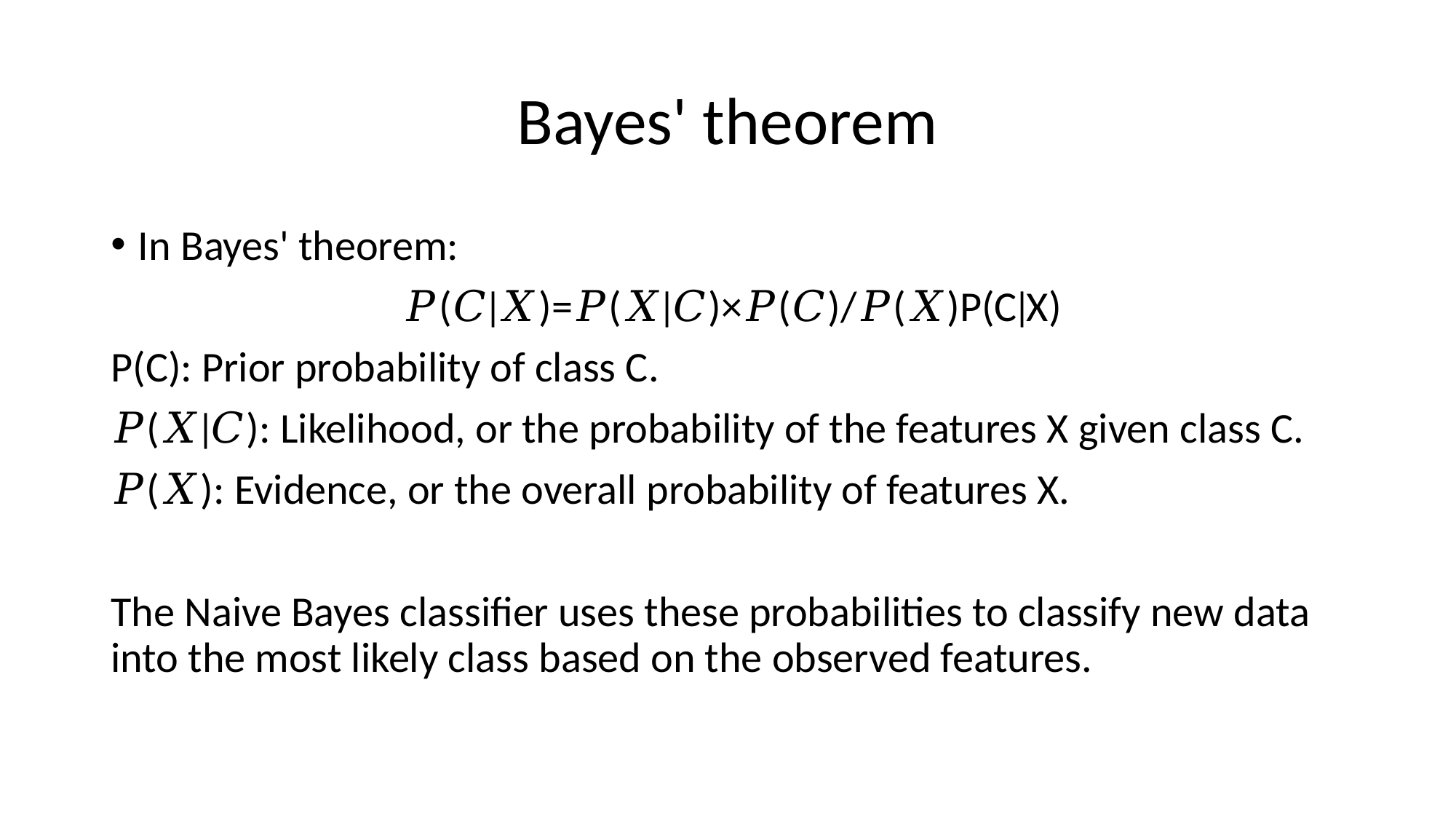

# Bayes' theorem
In Bayes' theorem:
 𝑃(𝐶∣𝑋)=𝑃(𝑋∣𝐶)×𝑃(𝐶)/𝑃(𝑋)P(C∣X)
P(C): Prior probability of class C.
𝑃(𝑋∣𝐶): Likelihood, or the probability of the features X given class C.
𝑃(𝑋): Evidence, or the overall probability of features X.

The Naive Bayes classifier uses these probabilities to classify new data into the most likely class based on the observed features.